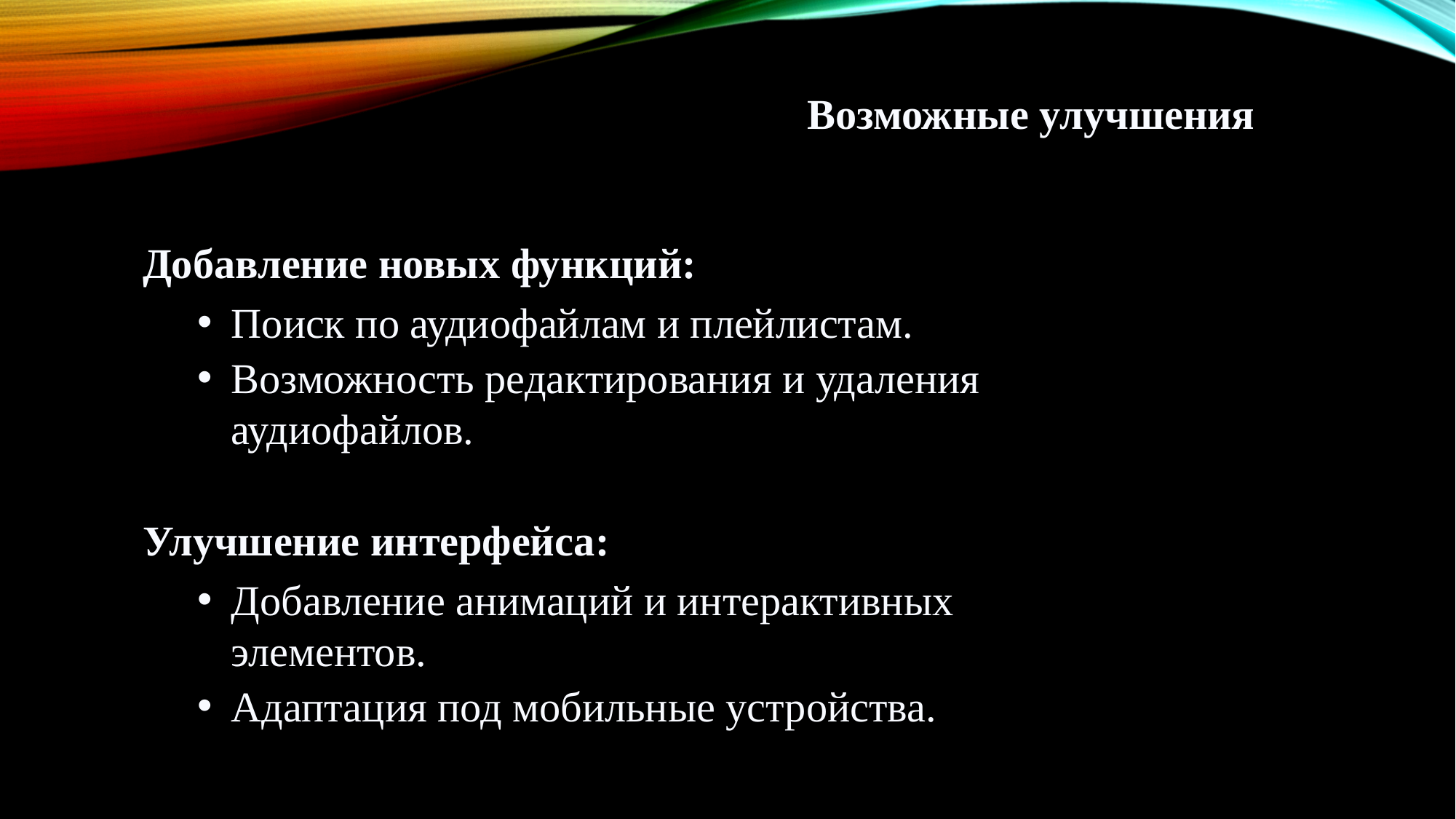

Возможные улучшения
Добавление новых функций:
Поиск по аудиофайлам и плейлистам.
Возможность редактирования и удаления аудиофайлов.

Улучшение интерфейса:
Добавление анимаций и интерактивных элементов.
Адаптация под мобильные устройства.